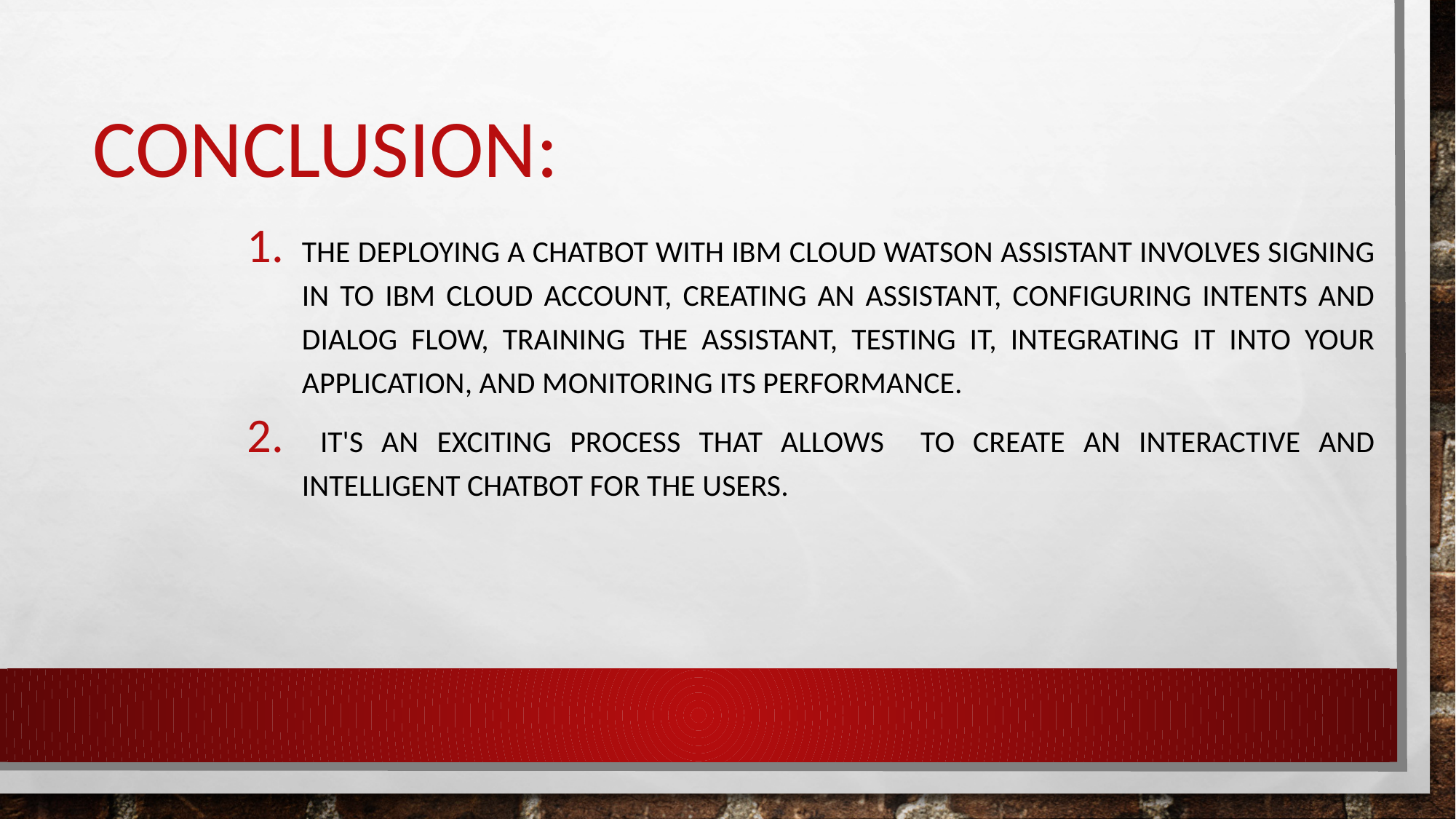

# Conclusion:
The deploying a chatbot with IBM Cloud Watson Assistant involves signing in to IBM Cloud account, creating an assistant, configuring intents and dialog flow, training the assistant, testing it, integrating it into your application, and monitoring its performance.
 It's an exciting process that allows  to create an interactive and intelligent chatbot for the users.